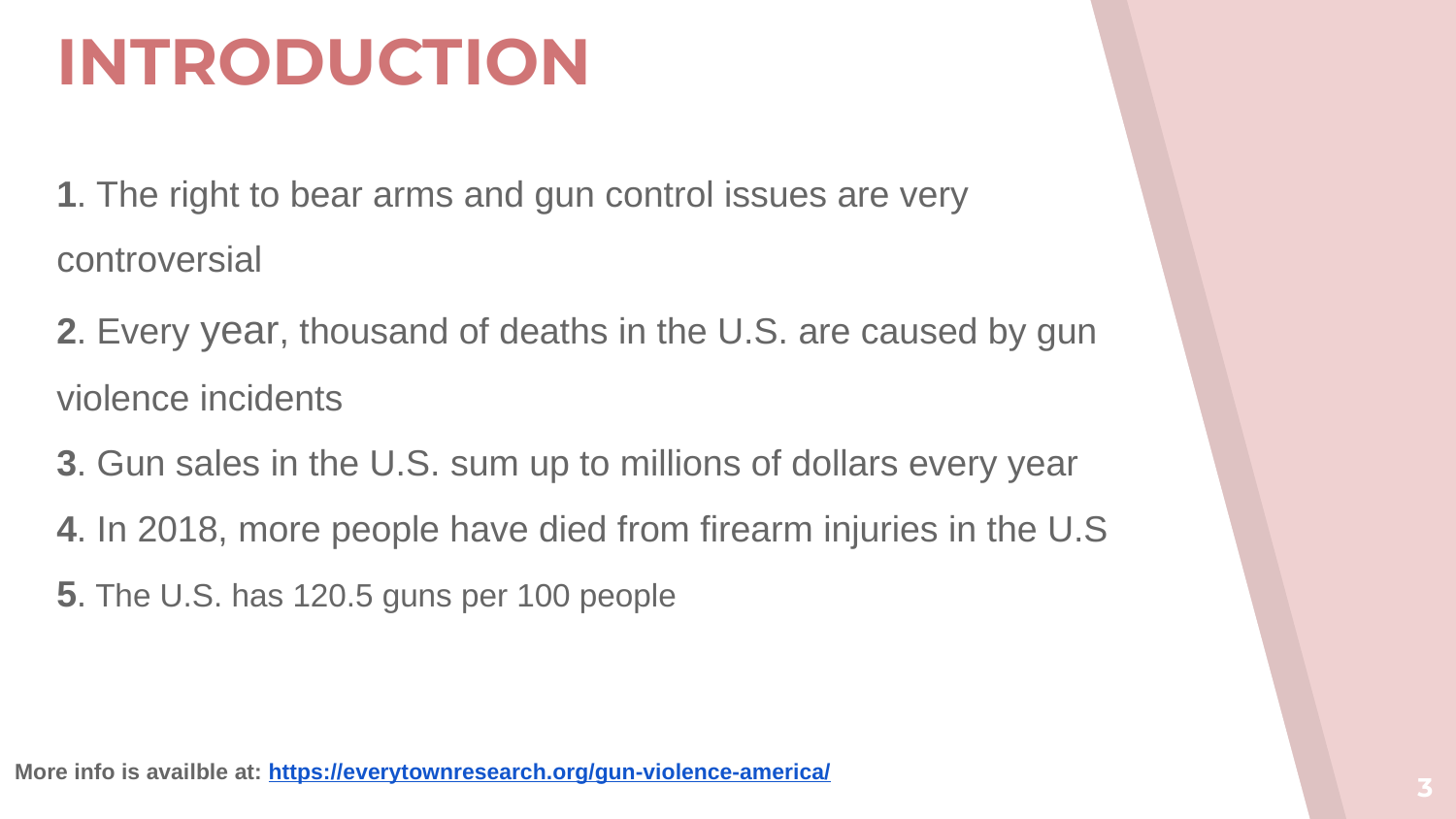

# INTRODUCTION
1. The right to bear arms and gun control issues are very controversial
2. Every year, thousand of deaths in the U.S. are caused by gun violence incidents
3. Gun sales in the U.S. sum up to millions of dollars every year
4. In 2018, more people have died from firearm injuries in the U.S
5. The U.S. has 120.5 guns per 100 people
More info is availble at: https://everytownresearch.org/gun-violence-america/
3